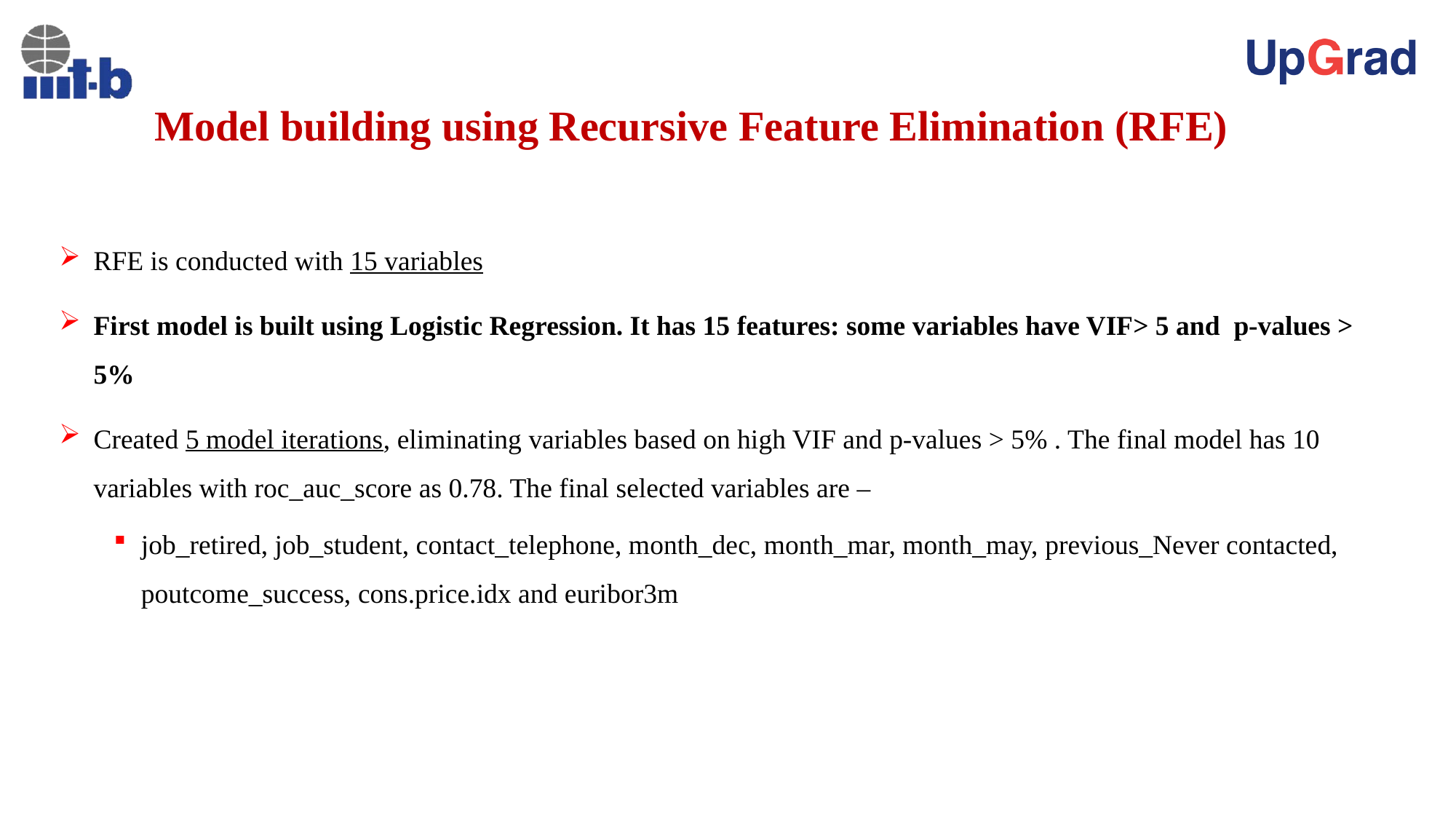

# Model building using Recursive Feature Elimination (RFE)
RFE is conducted with 15 variables
First model is built using Logistic Regression. It has 15 features: some variables have VIF> 5 and  p-values > 5%
Created 5 model iterations, eliminating variables based on high VIF and p-values > 5% . The final model has 10 variables with roc_auc_score as 0.78. The final selected variables are –
job_retired, job_student, contact_telephone, month_dec, month_mar, month_may, previous_Never contacted, poutcome_success, cons.price.idx and euribor3m